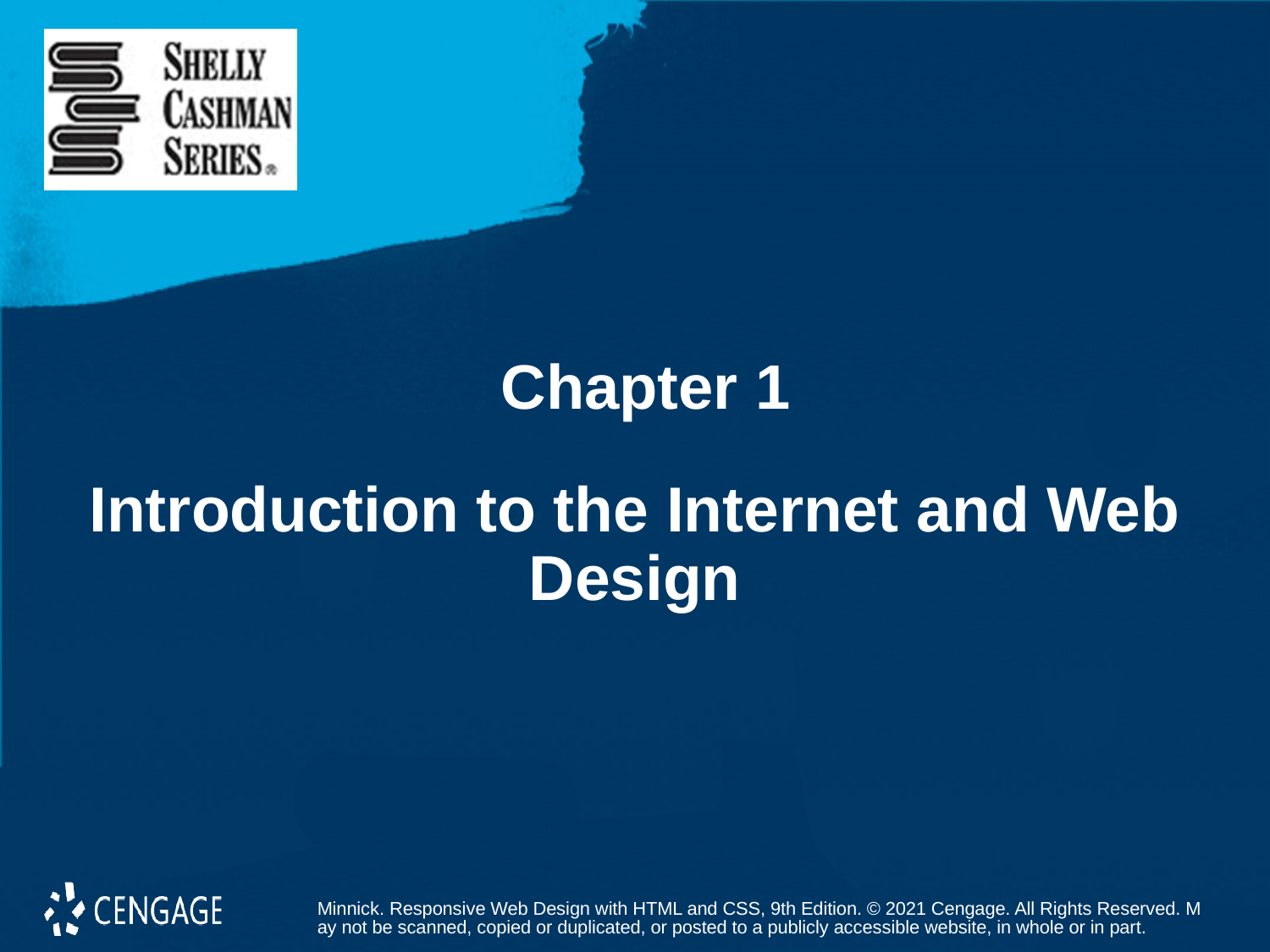

Chapter 1
# Introduction to the Internet and Web Design
Minnick. Responsive Web Design with HTML and CSS, 9th Edition. © 2021 Cengage. All Rights Reserved. May not be scanned, copied or duplicated, or posted to a publicly accessible website, in whole or in part.